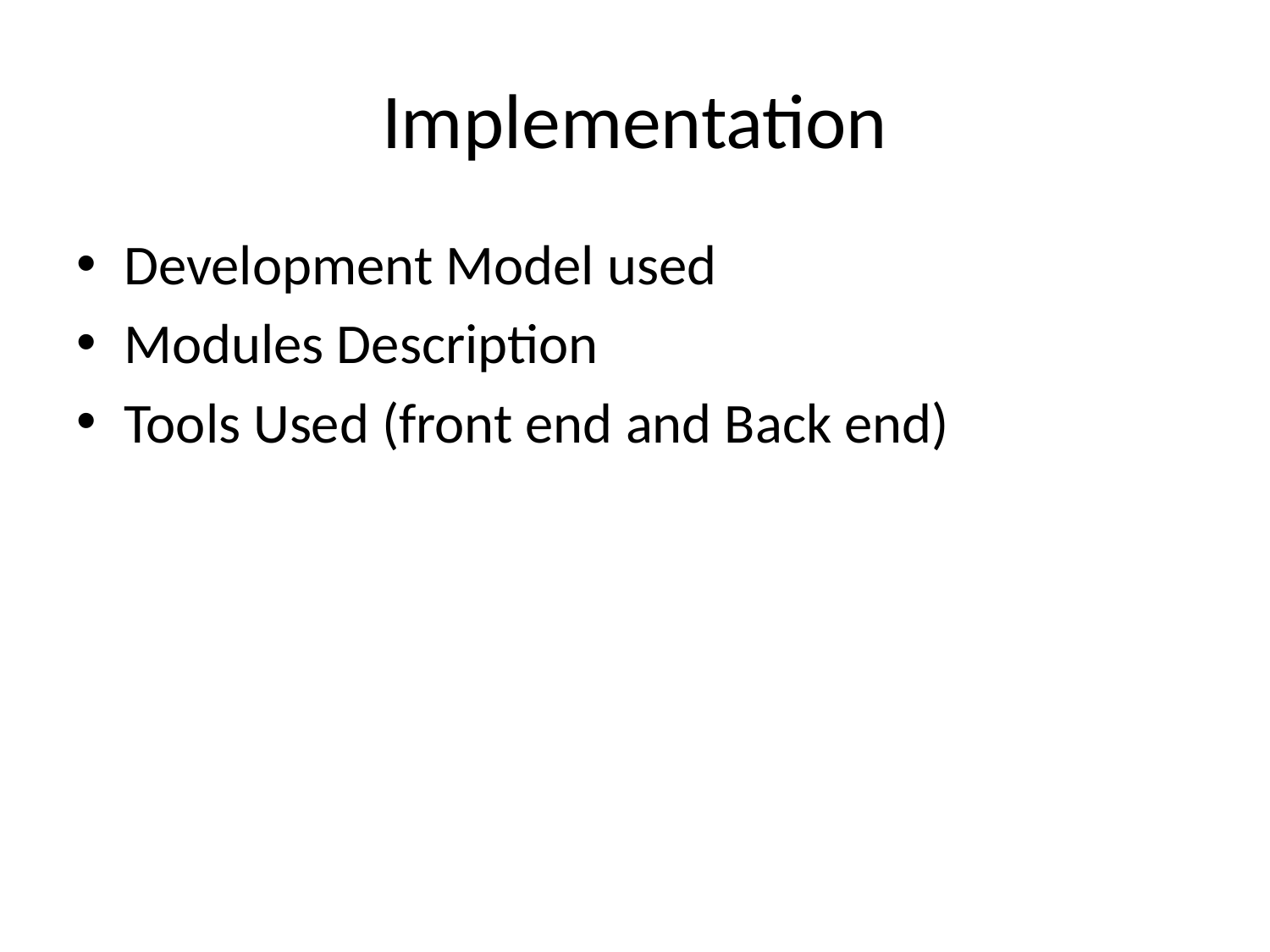

# Implementation
Development Model used
Modules Description
Tools Used (front end and Back end)